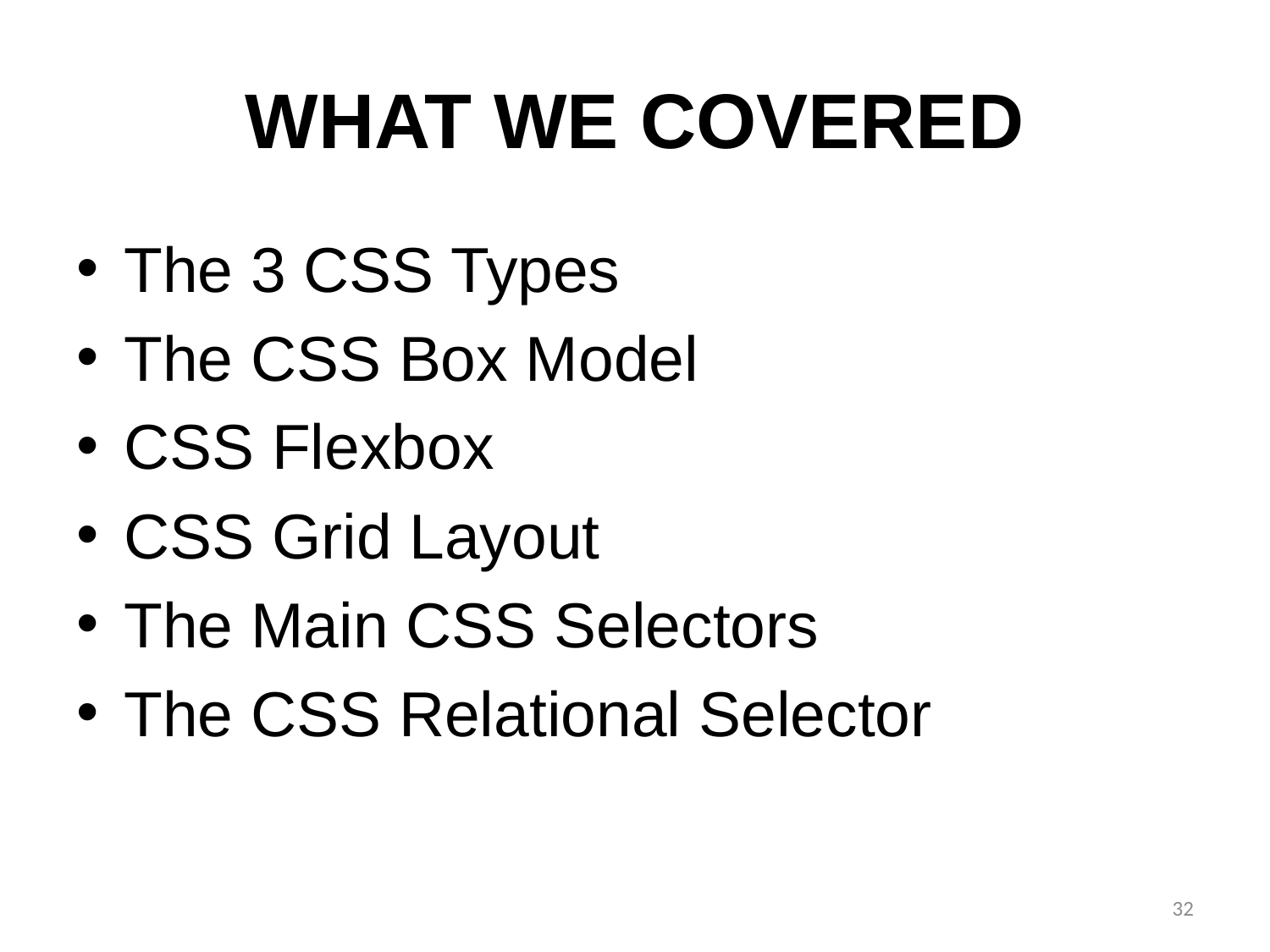

# WHAT WE COVERED
The 3 CSS Types
The CSS Box Model
CSS Flexbox
CSS Grid Layout
The Main CSS Selectors
The CSS Relational Selector
32